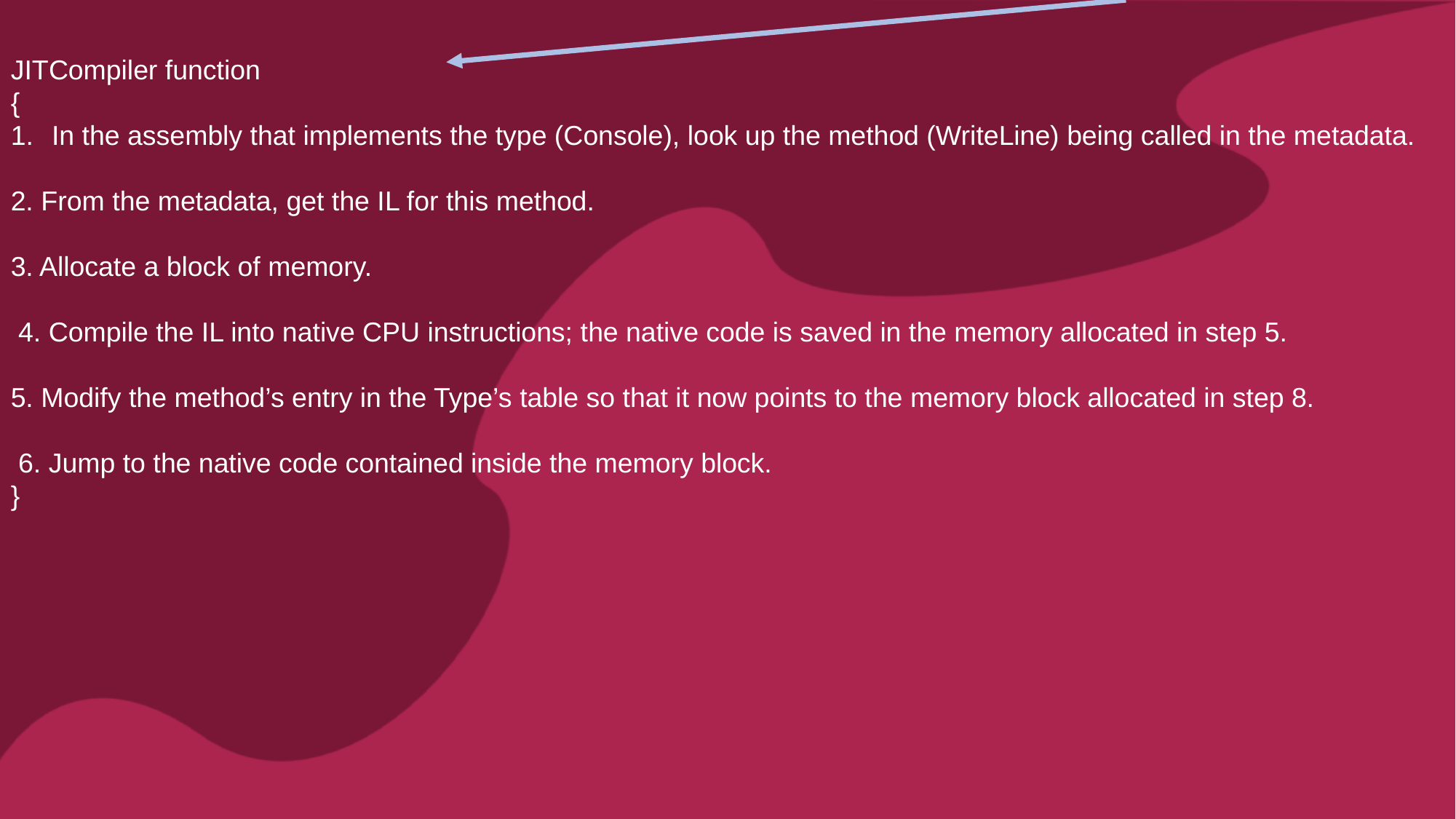

JITCompiler function
{
In the assembly that implements the type (Console), look up the method (WriteLine) being called in the metadata.

2. From the metadata, get the IL for this method.

3. Allocate a block of memory.

 4. Compile the IL into native CPU instructions; the native code is saved in the memory allocated in step 5.

5. Modify the method’s entry in the Type’s table so that it now points to the memory block allocated in step 8.

 6. Jump to the native code contained inside the memory block.
}